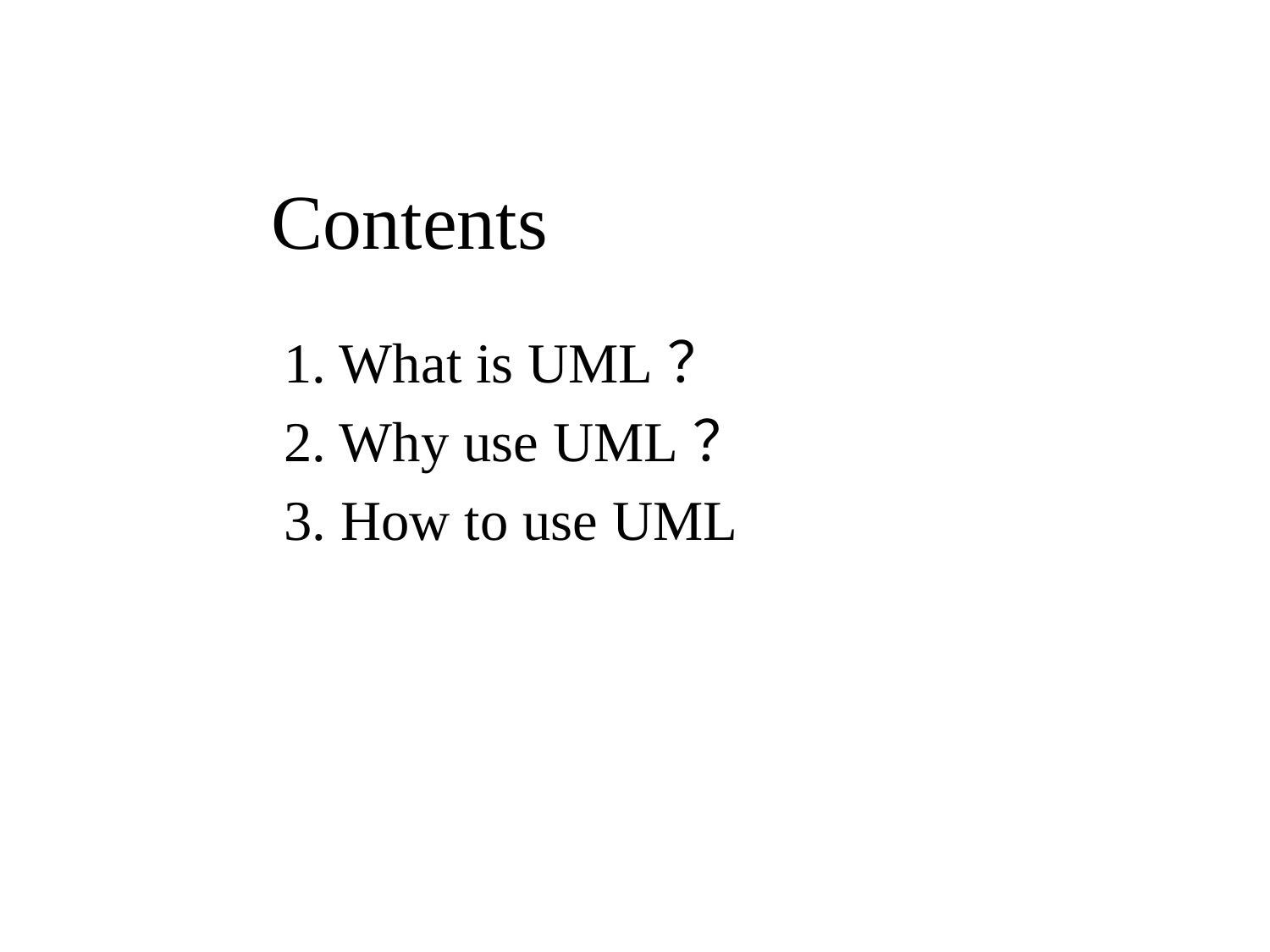

# Contents
1. What is UML？
2. Why use UML？
3. How to use UML